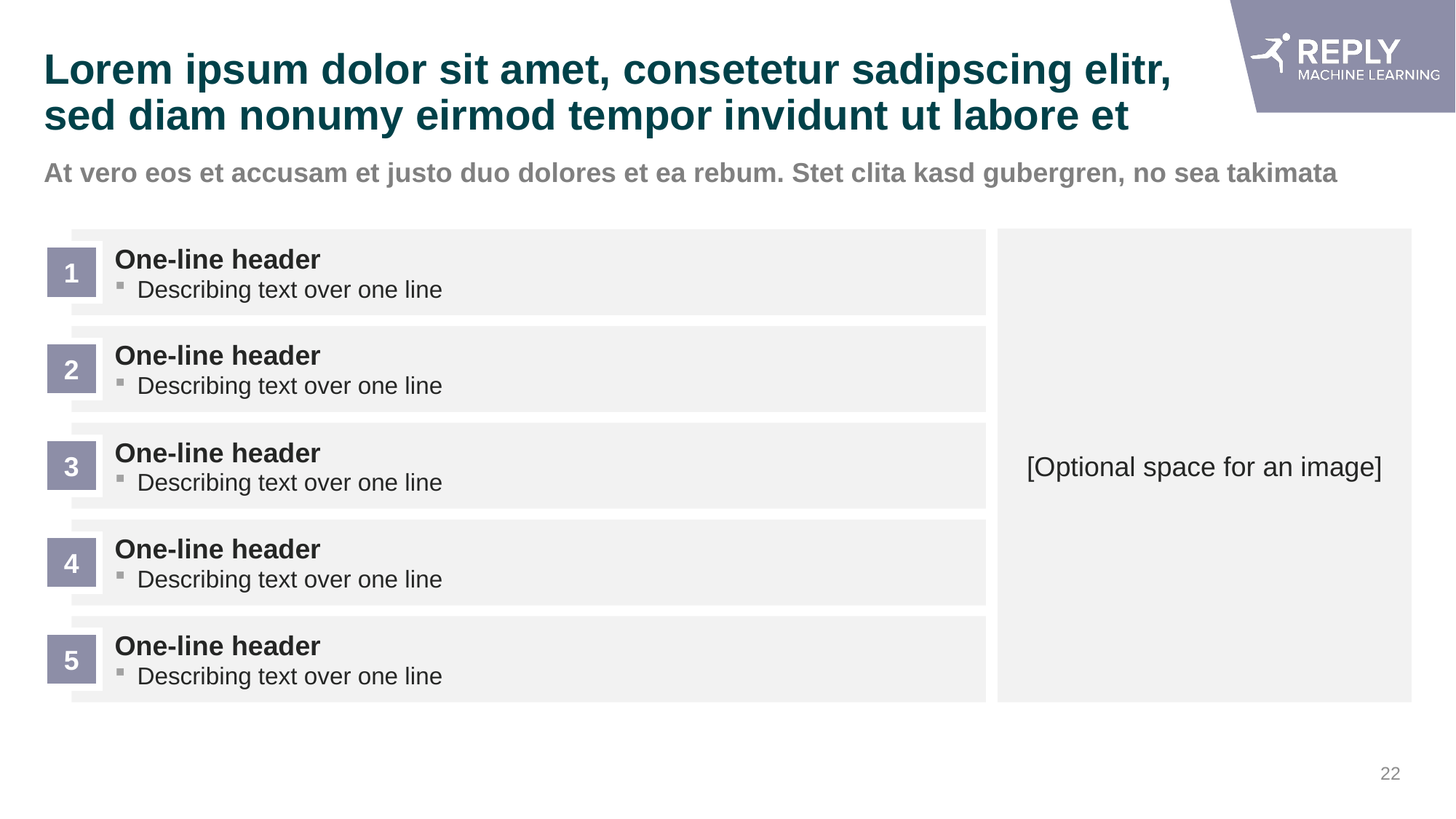

# Lorem ipsum dolor sit amet, consetetur sadipscing elitr, sed diam nonumy eirmod tempor invidunt ut labore et
At vero eos et accusam et justo duo dolores et ea rebum. Stet clita kasd gubergren, no sea takimata
[Optional space for an image]
One-line header
Describing text over one line
1
One-line header
Describing text over one line
2
One-line header
Describing text over one line
3
One-line header
Describing text over one line
4
One-line header
Describing text over one line
5

22